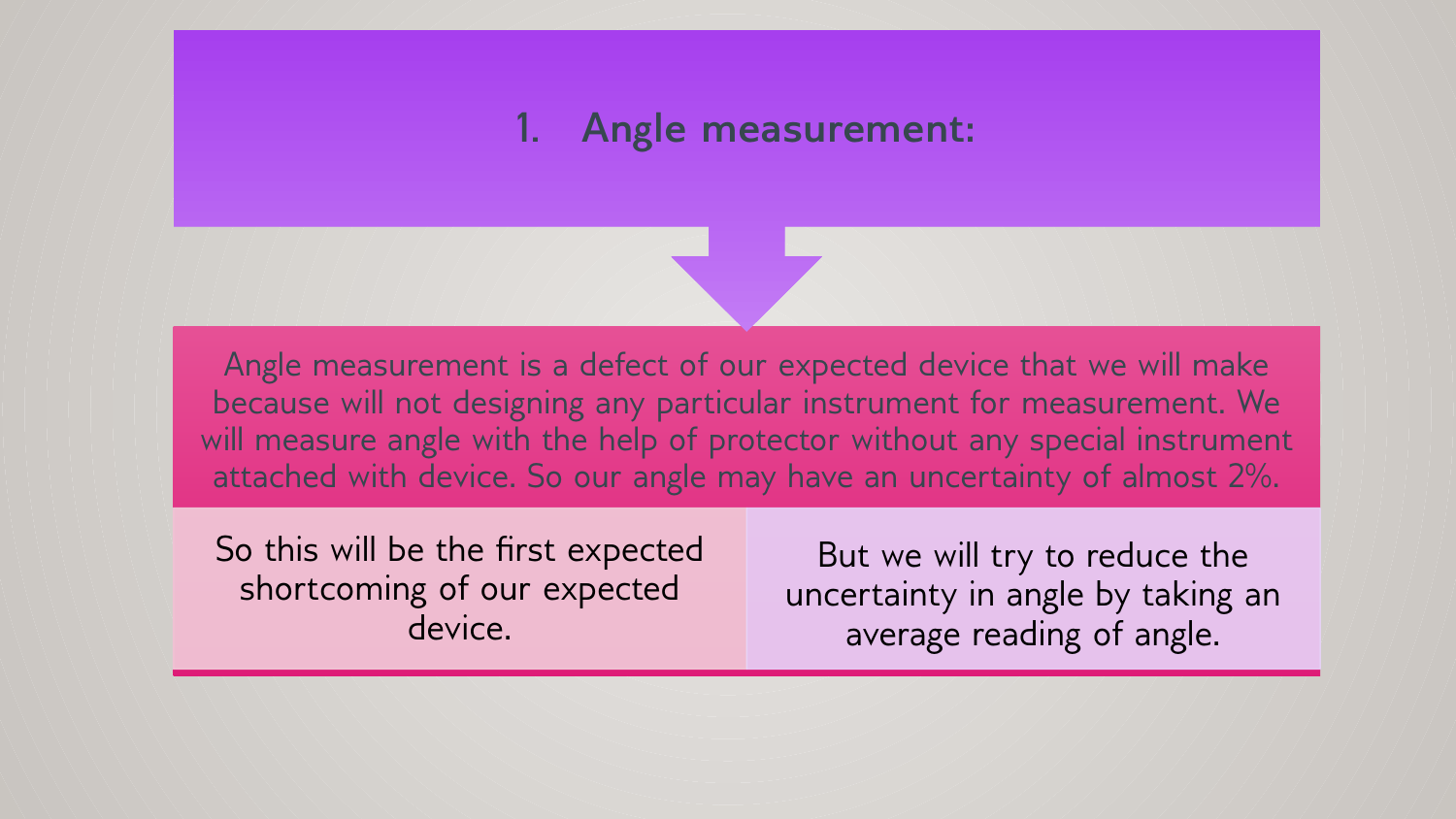

1.   Angle measurement:

Angle measurement is a defect of our expected device that we will make because will not designing any particular instrument for measurement. We will measure angle with the help of protector without any special instrument attached with device. So our angle may have an uncertainty of almost 2%.
But we will try to reduce the uncertainty in angle by taking an average reading of angle.

So this will be the first expected shortcoming of our expected device.